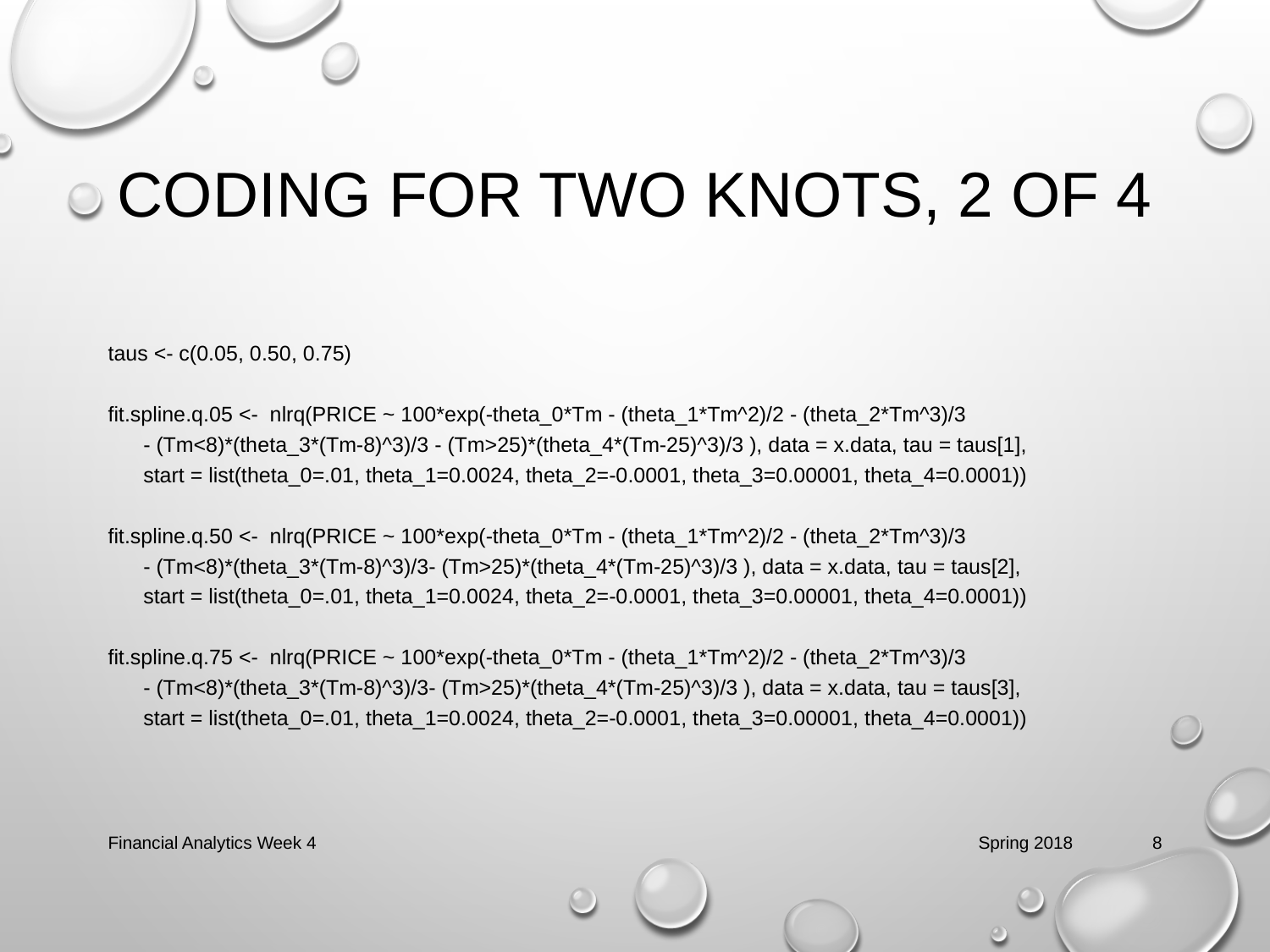

# Coding for Two Knots, 2 of 4
taus <- c(0.05, 0.50, 0.75)

fit.spline.q.05 <-  nlrq(PRICE ~ 100*exp(-theta_0*Tm - (theta_1*Tm^2)/2 - (theta_2*Tm^3)/3
      - (Tm<8)*(theta_3*(Tm-8)^3)/3 - (Tm>25)*(theta_4*(Tm-25)^3)/3 ), data = x.data, tau = taus[1],
      start = list(theta_0=.01, theta_1=0.0024, theta_2=-0.0001, theta_3=0.00001, theta_4=0.0001))

fit.spline.q.50 <-  nlrq(PRICE ~ 100*exp(-theta_0*Tm - (theta_1*Tm^2)/2 - (theta_2*Tm^3)/3
      - (Tm<8)*(theta_3*(Tm-8)^3)/3- (Tm>25)*(theta_4*(Tm-25)^3)/3 ), data = x.data, tau = taus[2],
      start = list(theta_0=.01, theta_1=0.0024, theta_2=-0.0001, theta_3=0.00001, theta_4=0.0001))

fit.spline.q.75 <-  nlrq(PRICE ~ 100*exp(-theta_0*Tm - (theta_1*Tm^2)/2 - (theta_2*Tm^3)/3
      - (Tm<8)*(theta_3*(Tm-8)^3)/3- (Tm>25)*(theta_4*(Tm-25)^3)/3 ), data = x.data, tau = taus[3],
      start = list(theta_0=.01, theta_1=0.0024, theta_2=-0.0001, theta_3=0.00001, theta_4=0.0001))

Financial Analytics Week 4
Spring 2018
8